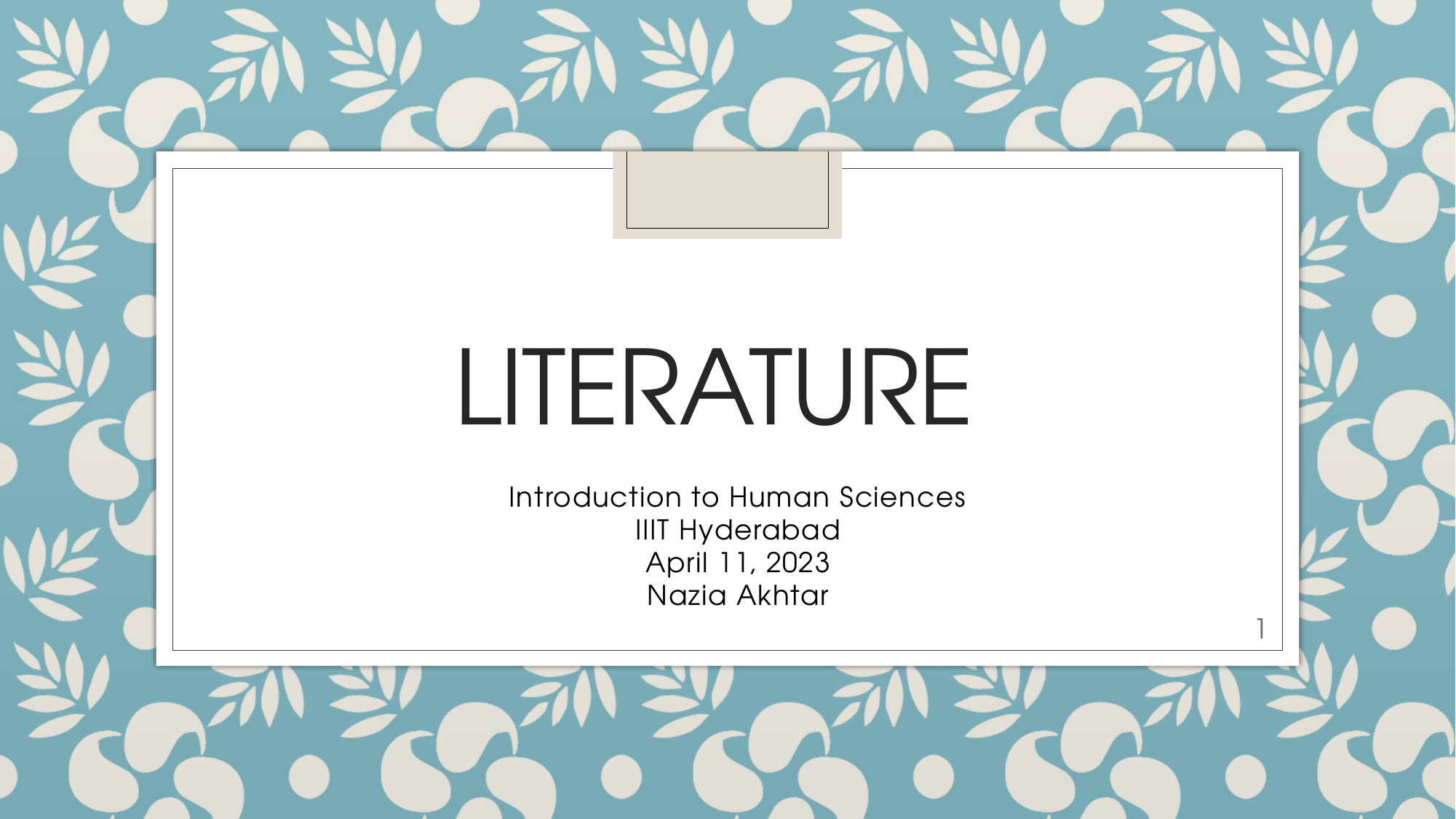

# Literature
Introduction to Human Sciences
IIIT Hyderabad
April 11, 2023
Nazia Akhtar
1